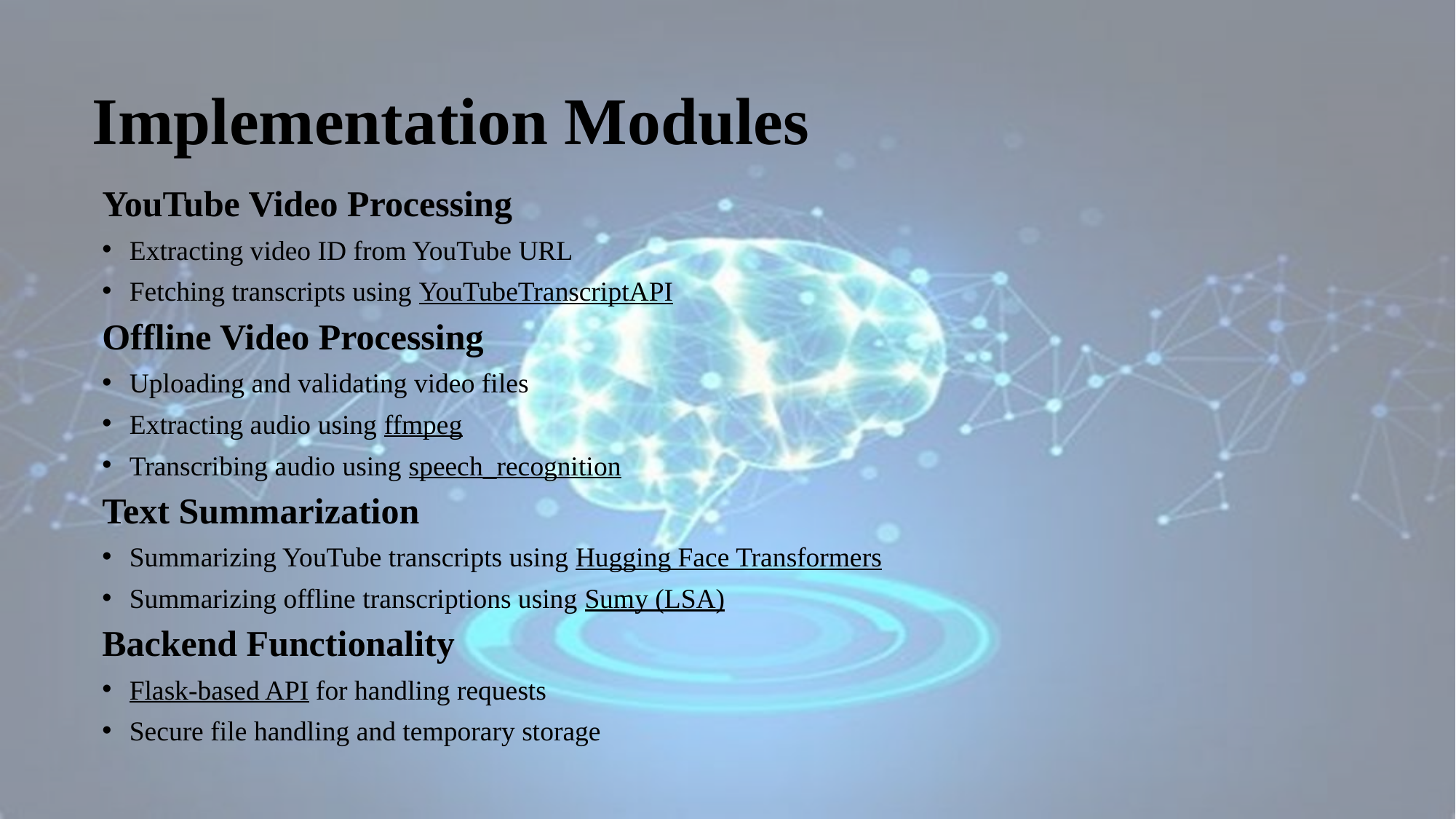

# Implementation Modules
YouTube Video Processing
Extracting video ID from YouTube URL
Fetching transcripts using YouTubeTranscriptAPI
Offline Video Processing
Uploading and validating video files
Extracting audio using ffmpeg
Transcribing audio using speech_recognition
Text Summarization
Summarizing YouTube transcripts using Hugging Face Transformers
Summarizing offline transcriptions using Sumy (LSA)
Backend Functionality
Flask-based API for handling requests
Secure file handling and temporary storage